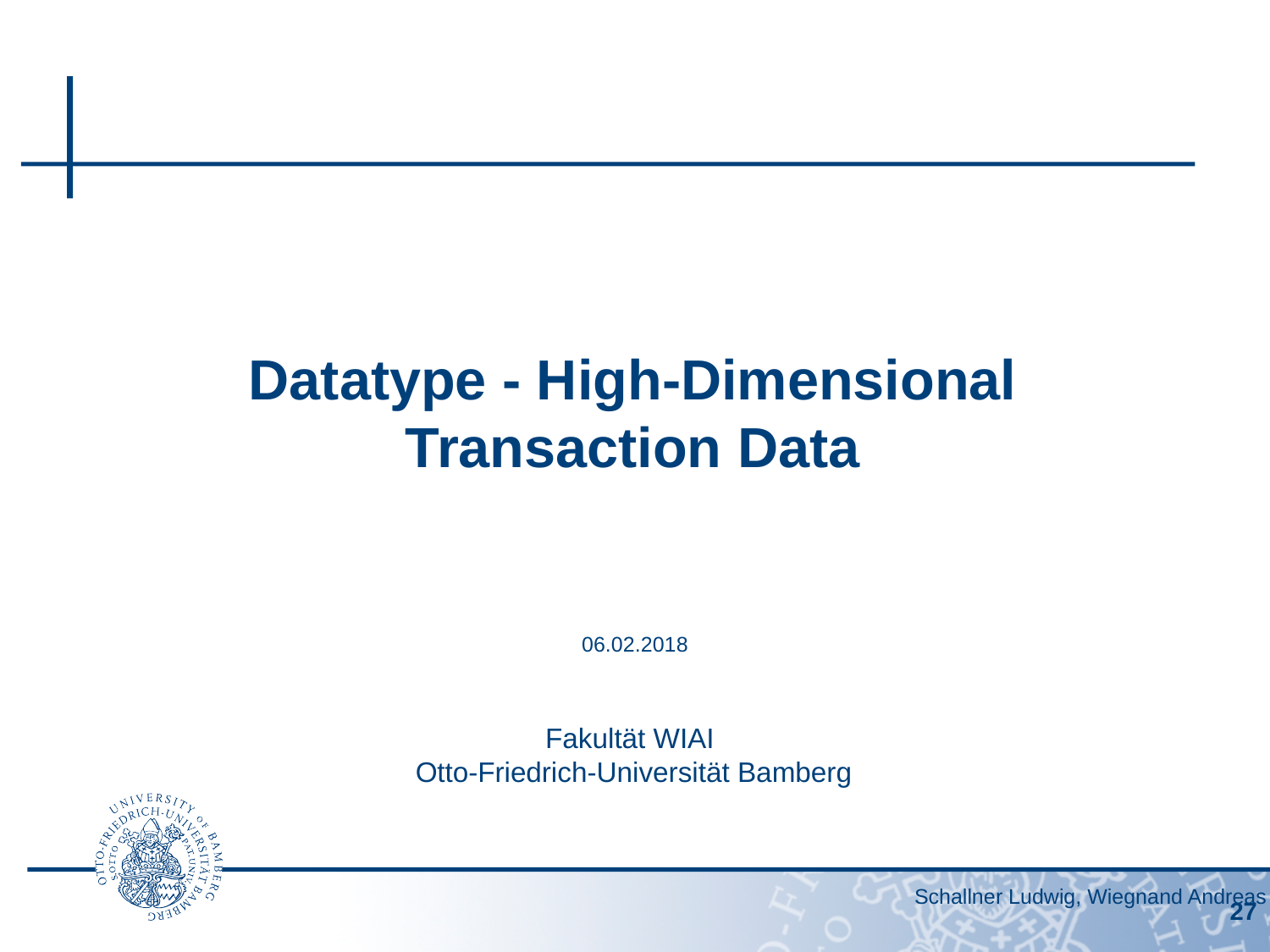

# Datatype - High-Dimensional Transaction Data
06.02.2018
Schallner Ludwig, Wiegnand Andreas
27